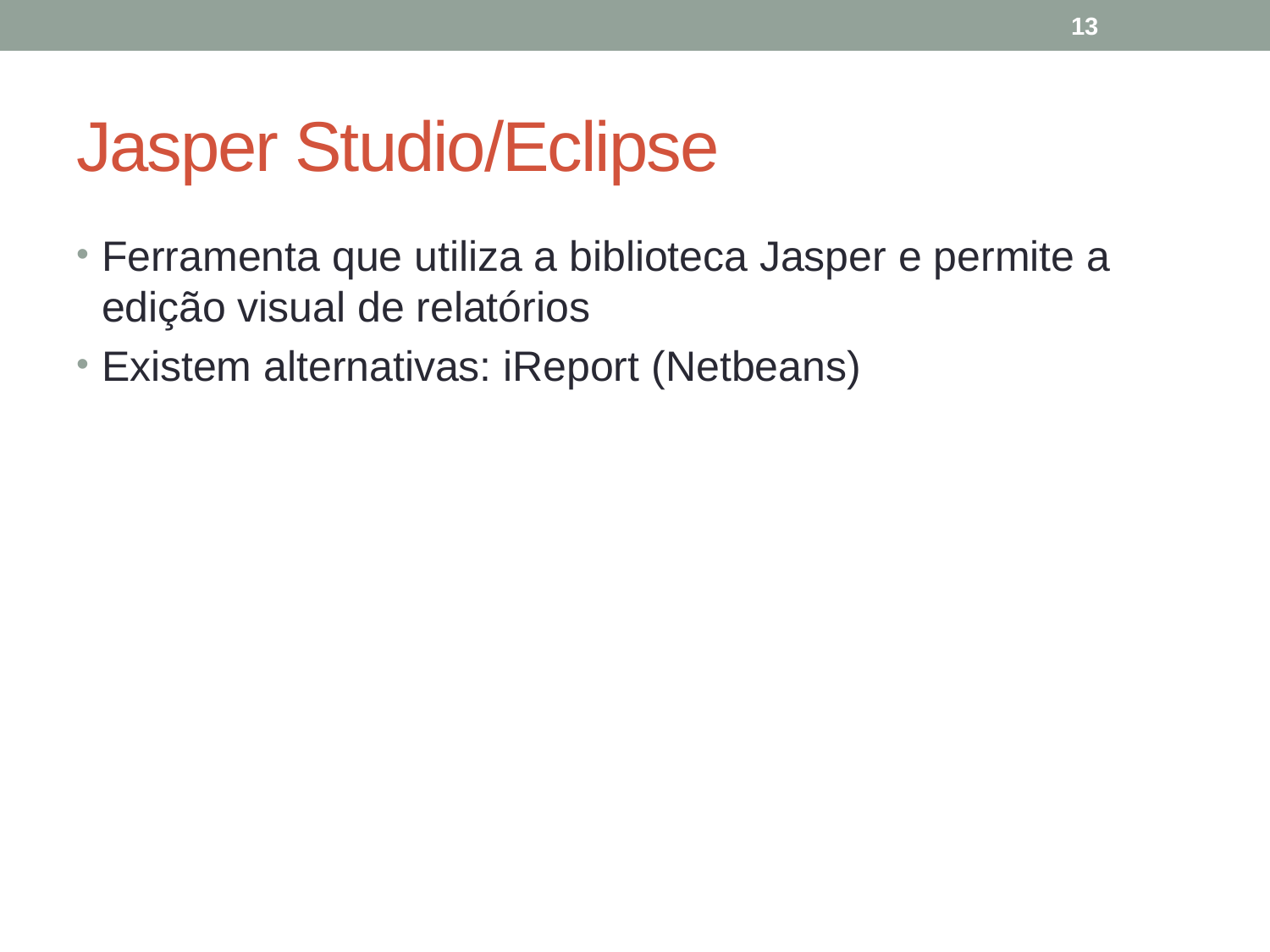

13
# Jasper Studio/Eclipse
Ferramenta que utiliza a biblioteca Jasper e permite a edição visual de relatórios
Existem alternativas: iReport (Netbeans)